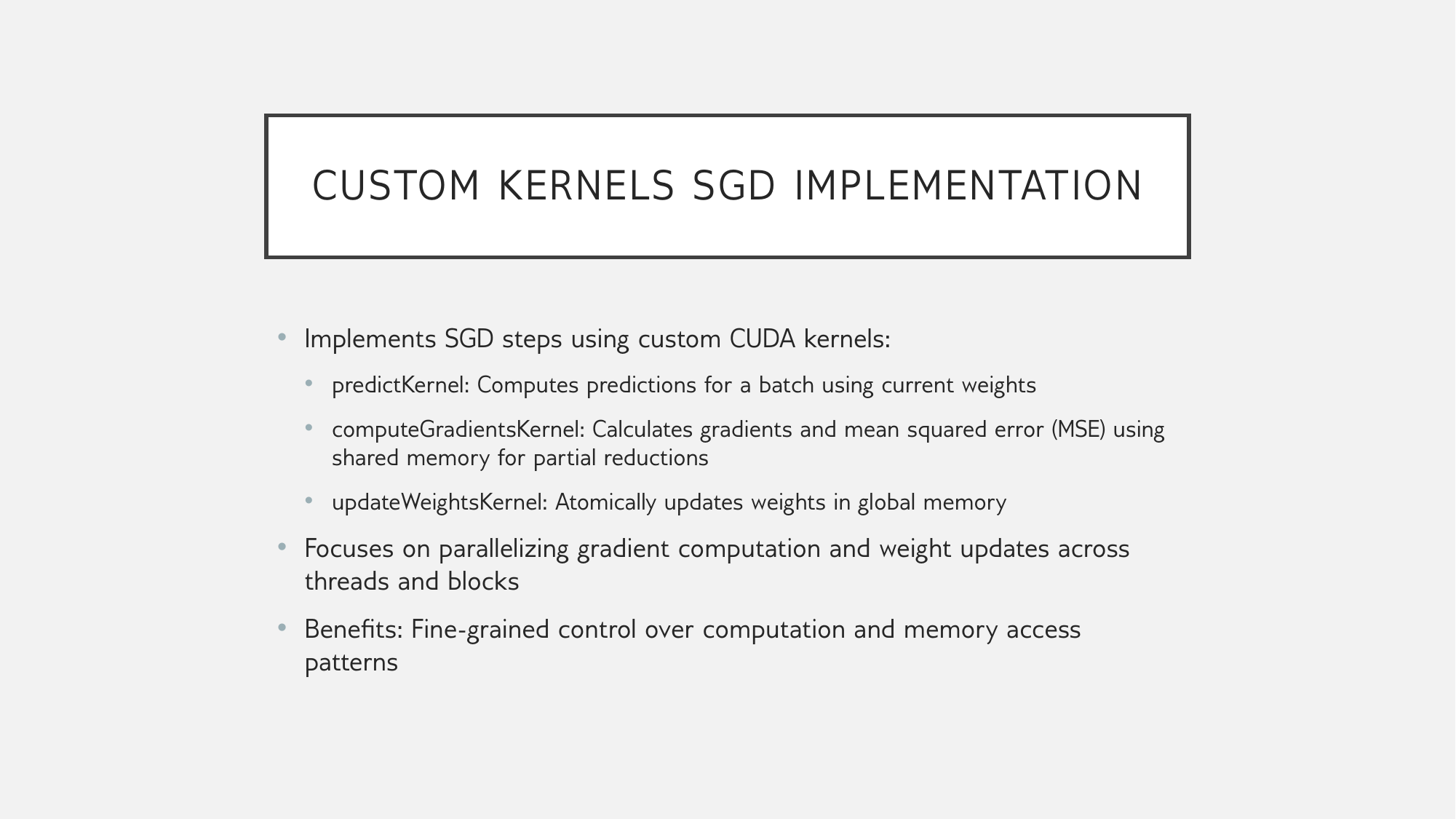

# Custom Kernels SGD Implementation
Implements SGD steps using custom CUDA kernels:
predictKernel: Computes predictions for a batch using current weights
computeGradientsKernel: Calculates gradients and mean squared error (MSE) using shared memory for partial reductions
updateWeightsKernel: Atomically updates weights in global memory
Focuses on parallelizing gradient computation and weight updates across threads and blocks
Benefits: Fine-grained control over computation and memory access patterns